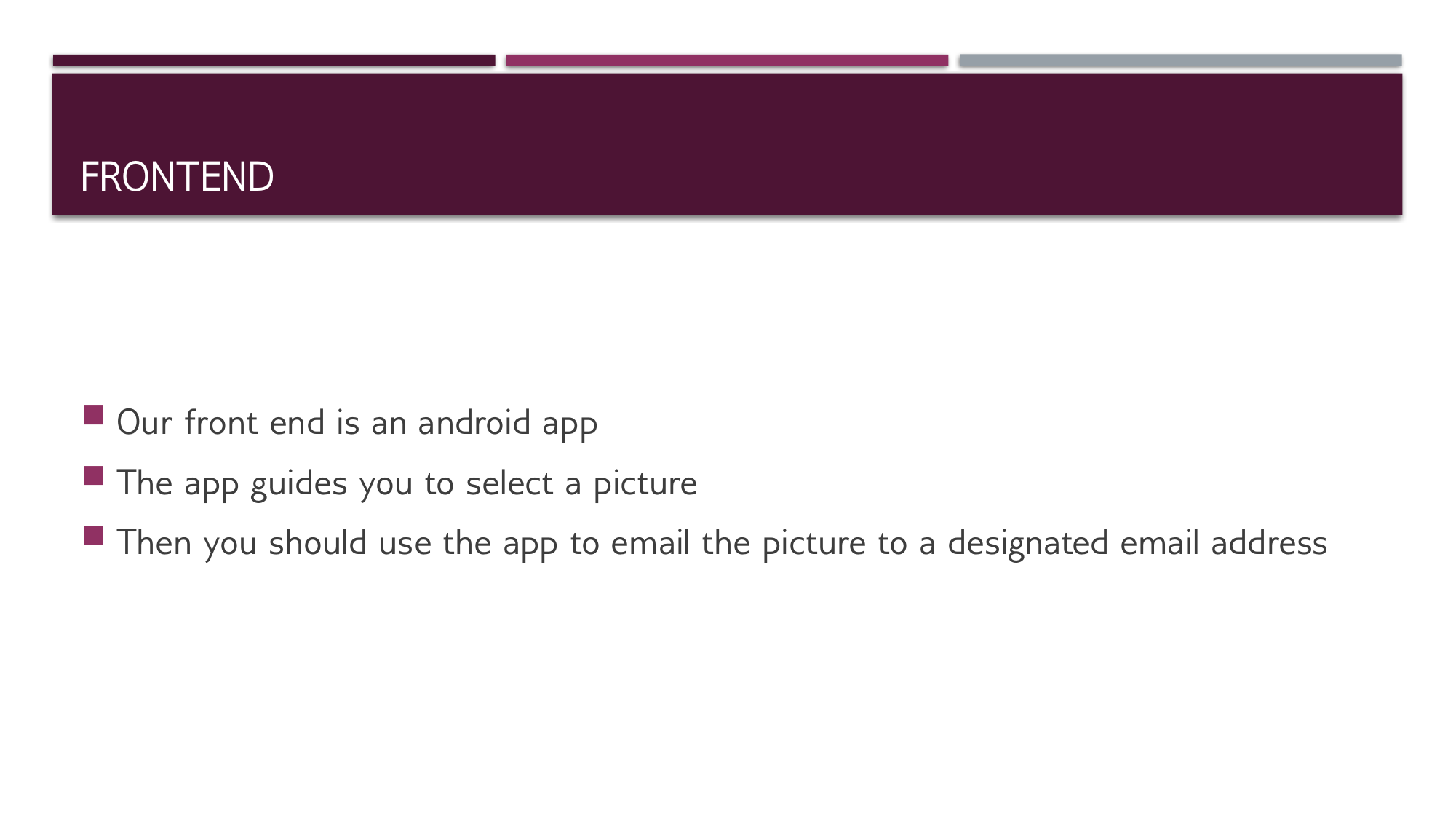

# Frontend
Our front end is an android app
The app guides you to select a picture
Then you should use the app to email the picture to a designated email address